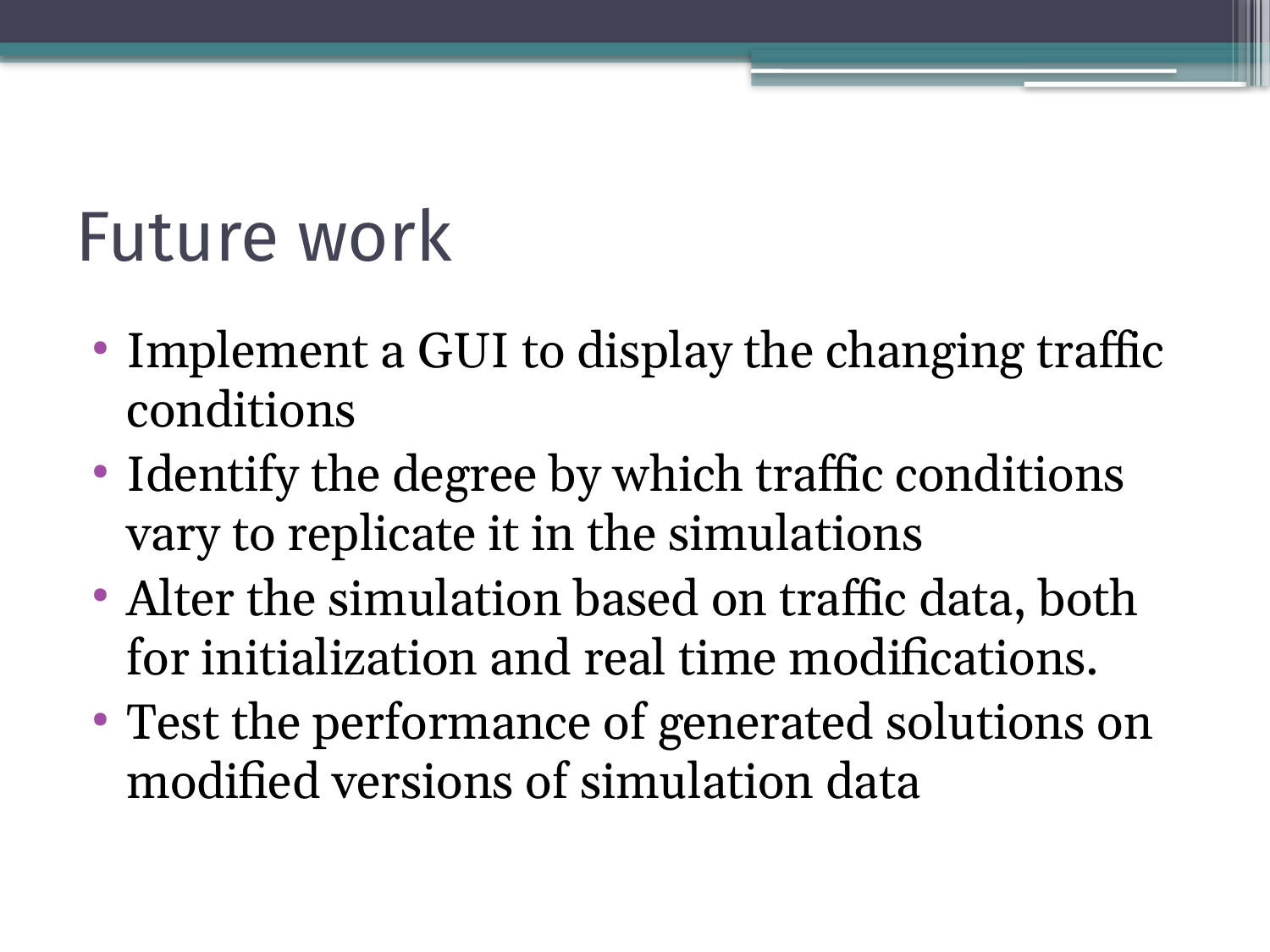

# Future work
Implement a GUI to display the changing traffic conditions
Identify the degree by which traffic conditions vary to replicate it in the simulations
Alter the simulation based on traffic data, both for initialization and real time modifications.
Test the performance of generated solutions on modified versions of simulation data